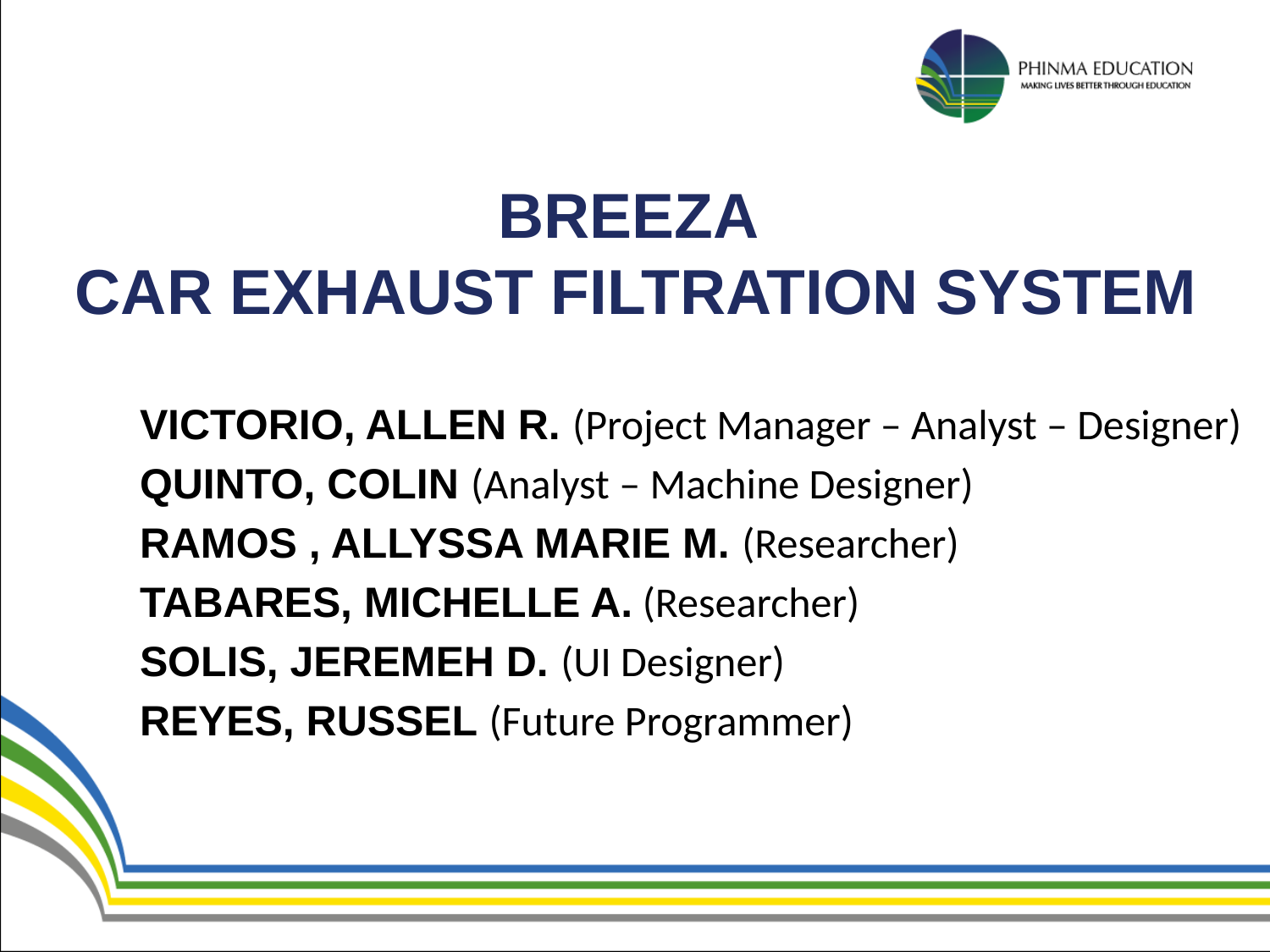

# BREEZA CAR EXHAUST FILTRATION System
VICTORIO, ALLEN R. (Project Manager – Analyst – Designer)
QUINTO, COLIN (Analyst – Machine Designer)
RAMOS , ALLYSSA MARIE M. (Researcher)
TABARES, MICHELLE A. (Researcher)
SOLIS, JEREMEH D. (UI Designer)
REYES, RUSSEL (Future Programmer)